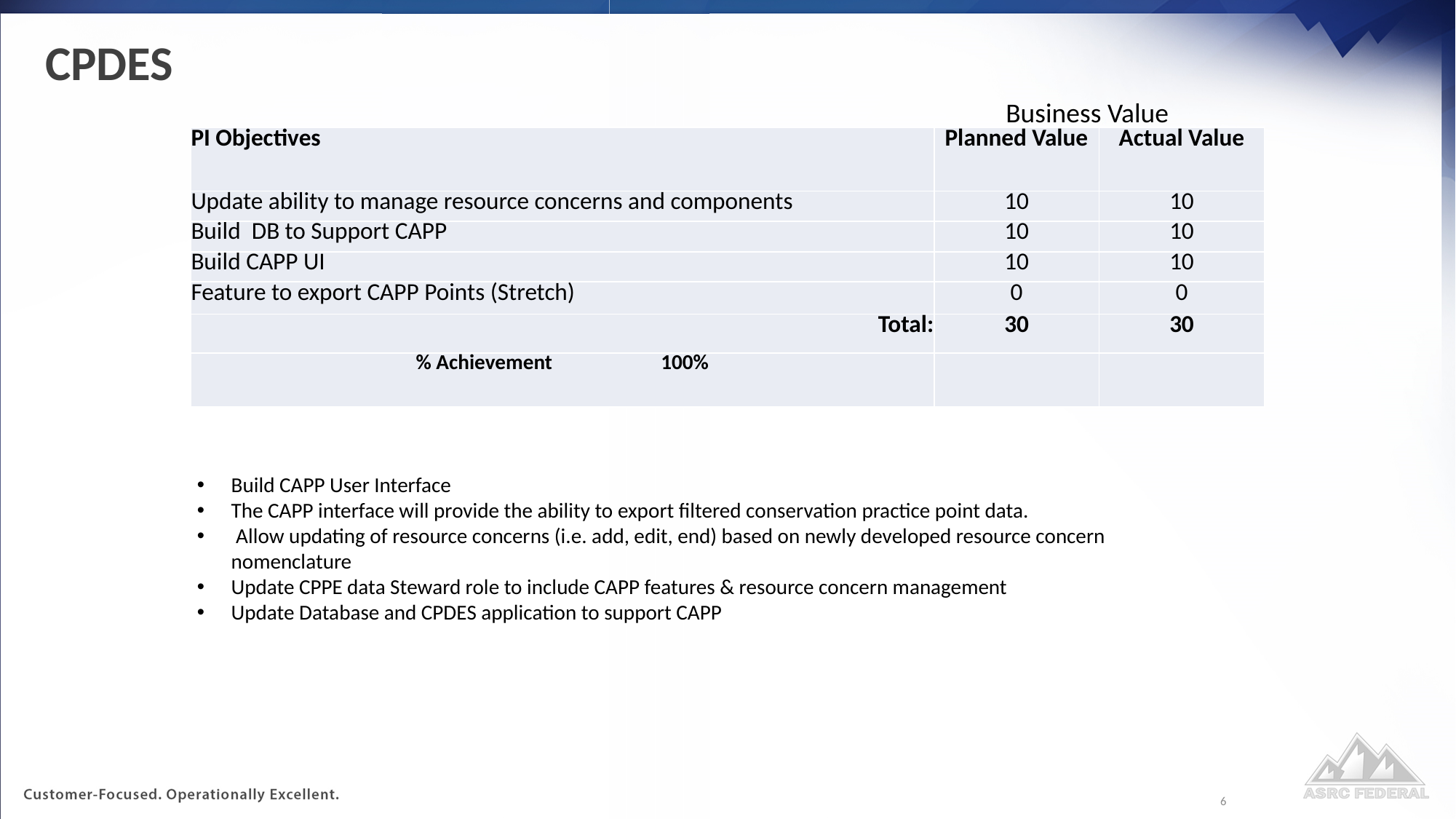

# CPDES
Business Value
| PI Objectives | Planned Value | Actual Value |
| --- | --- | --- |
| Update ability to manage resource concerns and components | 10 | 10 |
| Build DB to Support CAPP | 10 | 10 |
| Build CAPP UI | 10 | 10 |
| Feature to export CAPP Points (Stretch) | 0 | 0 |
| Total: | 30 | 30 |
| % Achievement 100% |  |  |
Build CAPP User Interface
The CAPP interface will provide the ability to export filtered conservation practice point data.
 Allow updating of resource concerns (i.e. add, edit, end) based on newly developed resource concern nomenclature
Update CPPE data Steward role to include CAPP features & resource concern management
Update Database and CPDES application to support CAPP

6